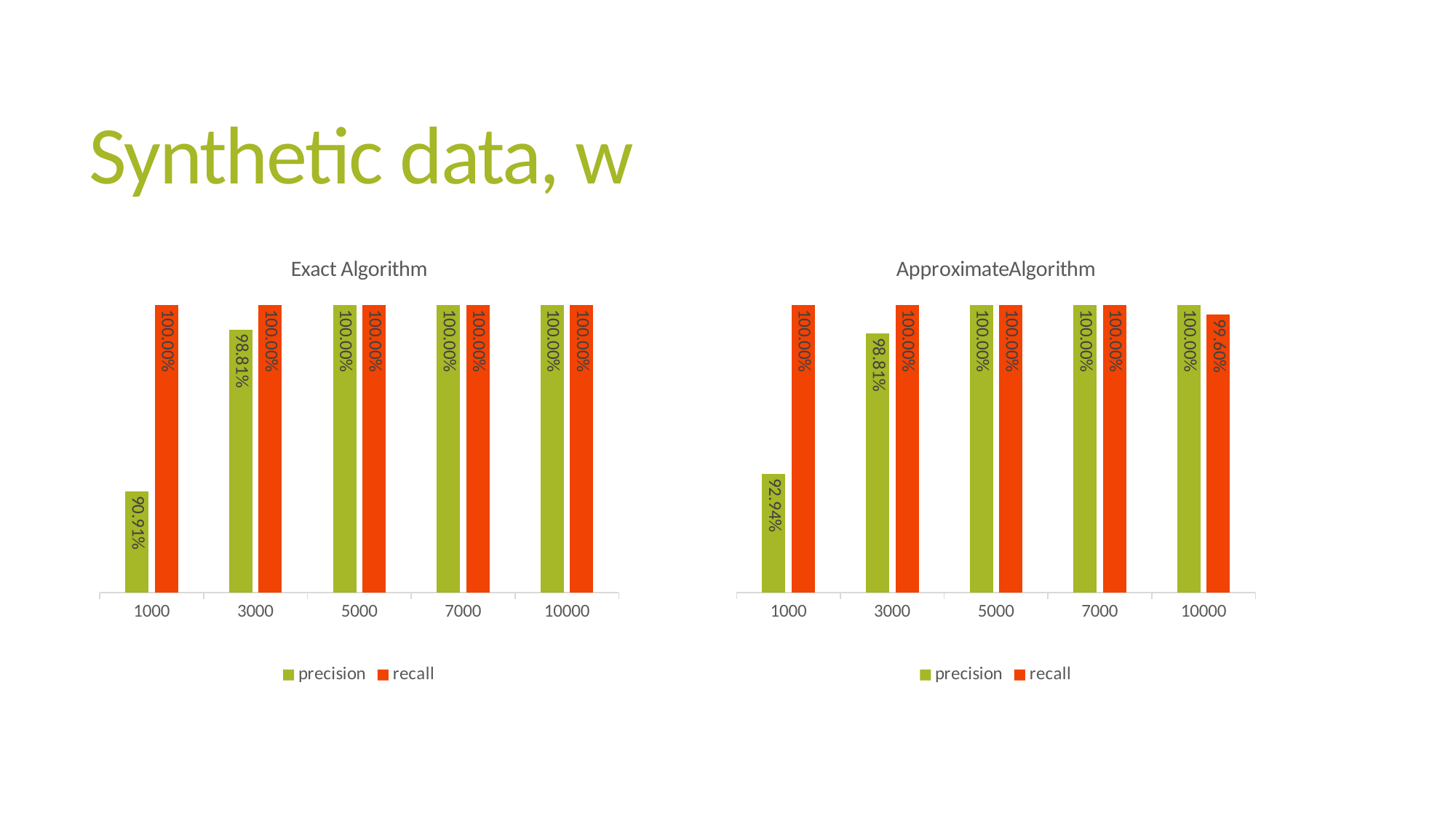

# Synthetic data, w

### Chart: Exact Algorithm

| Category | precision | recall |
|---|---|---|
| 1000 | 0.9091 | 1.0 |
| 3000 | 0.9881 | 1.0 |
| 5000 | 1.0 | 1.0 |
| 7000 | 1.0 | 1.0 |
| 10000 | 1.0 | 1.0 |

### Chart: ApproximateAlgorithm

| Category | precision | recall |
|---|---|---|
| 1000 | 0.9294 | 1.0 |
| 3000 | 0.9881 | 1.0 |
| 5000 | 1.0 | 1.0 |
| 7000 | 1.0 | 1.0 |
| 10000 | 1.0 | 0.996 |